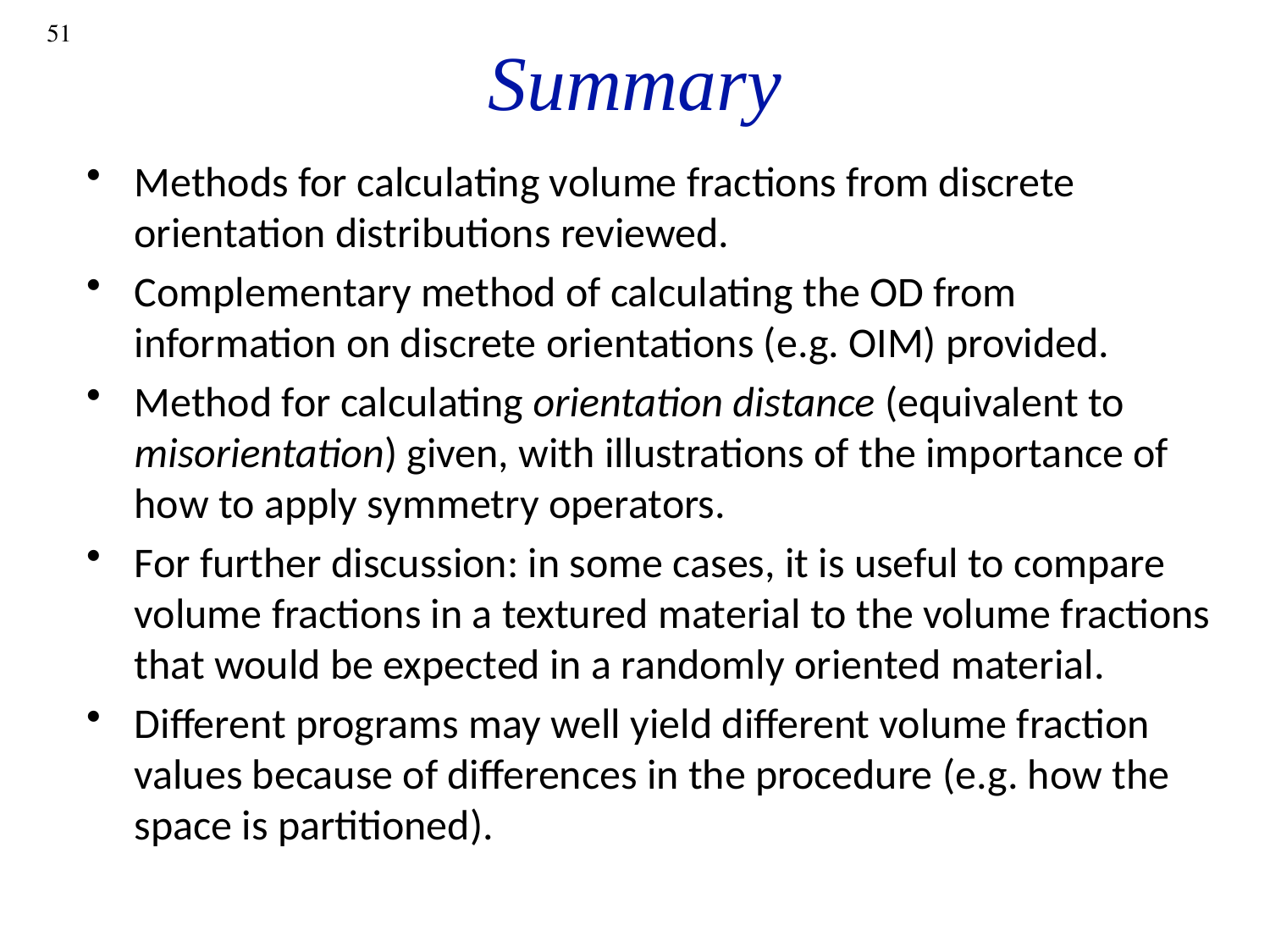

# Summary
51
Methods for calculating volume fractions from discrete orientation distributions reviewed.
Complementary method of calculating the OD from information on discrete orientations (e.g. OIM) provided.
Method for calculating orientation distance (equivalent to misorientation) given, with illustrations of the importance of how to apply symmetry operators.
For further discussion: in some cases, it is useful to compare volume fractions in a textured material to the volume fractions that would be expected in a randomly oriented material.
Different programs may well yield different volume fraction values because of differences in the procedure (e.g. how the space is partitioned).